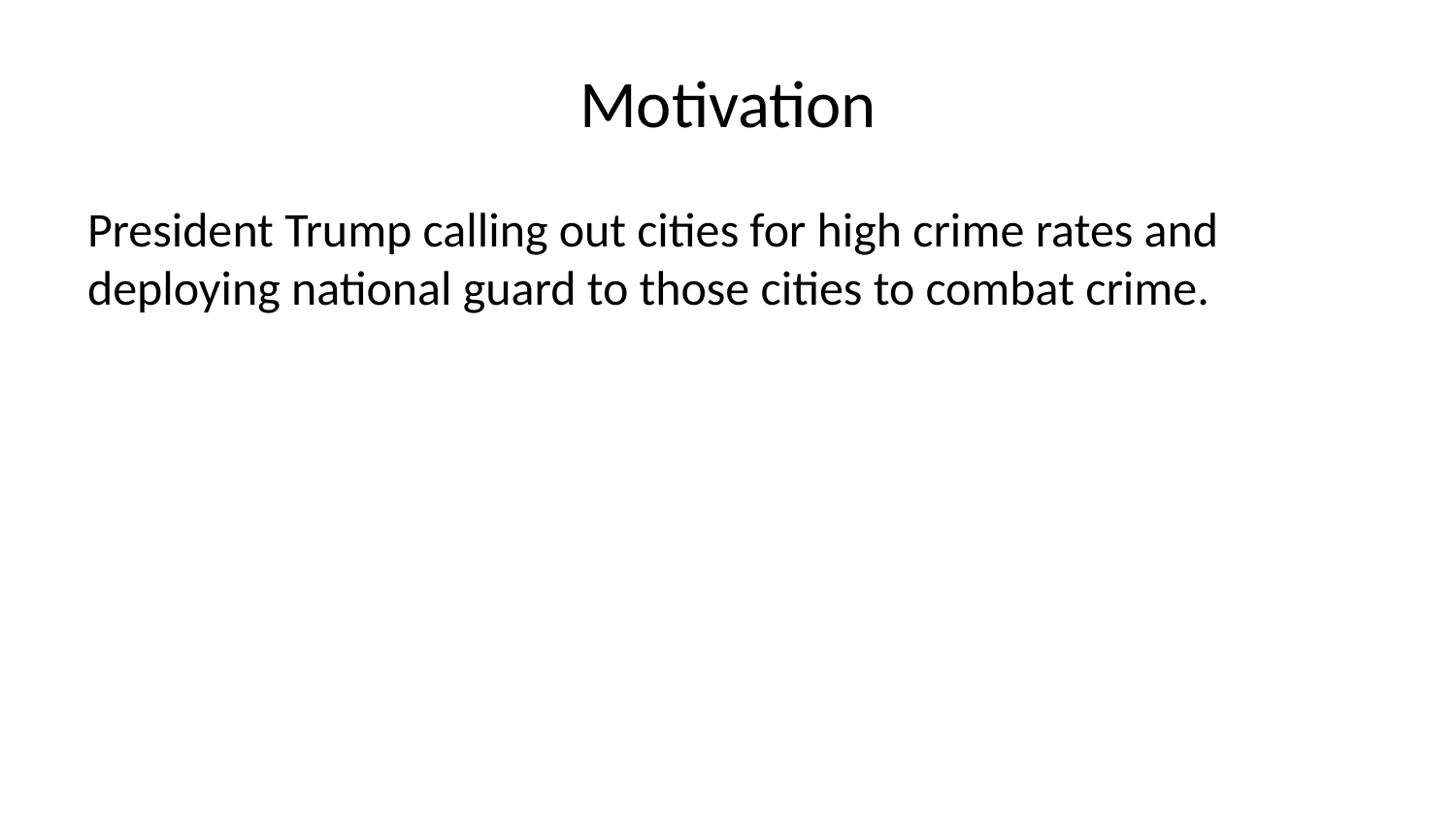

# Motivation
President Trump calling out cities for high crime rates and deploying national guard to those cities to combat crime.